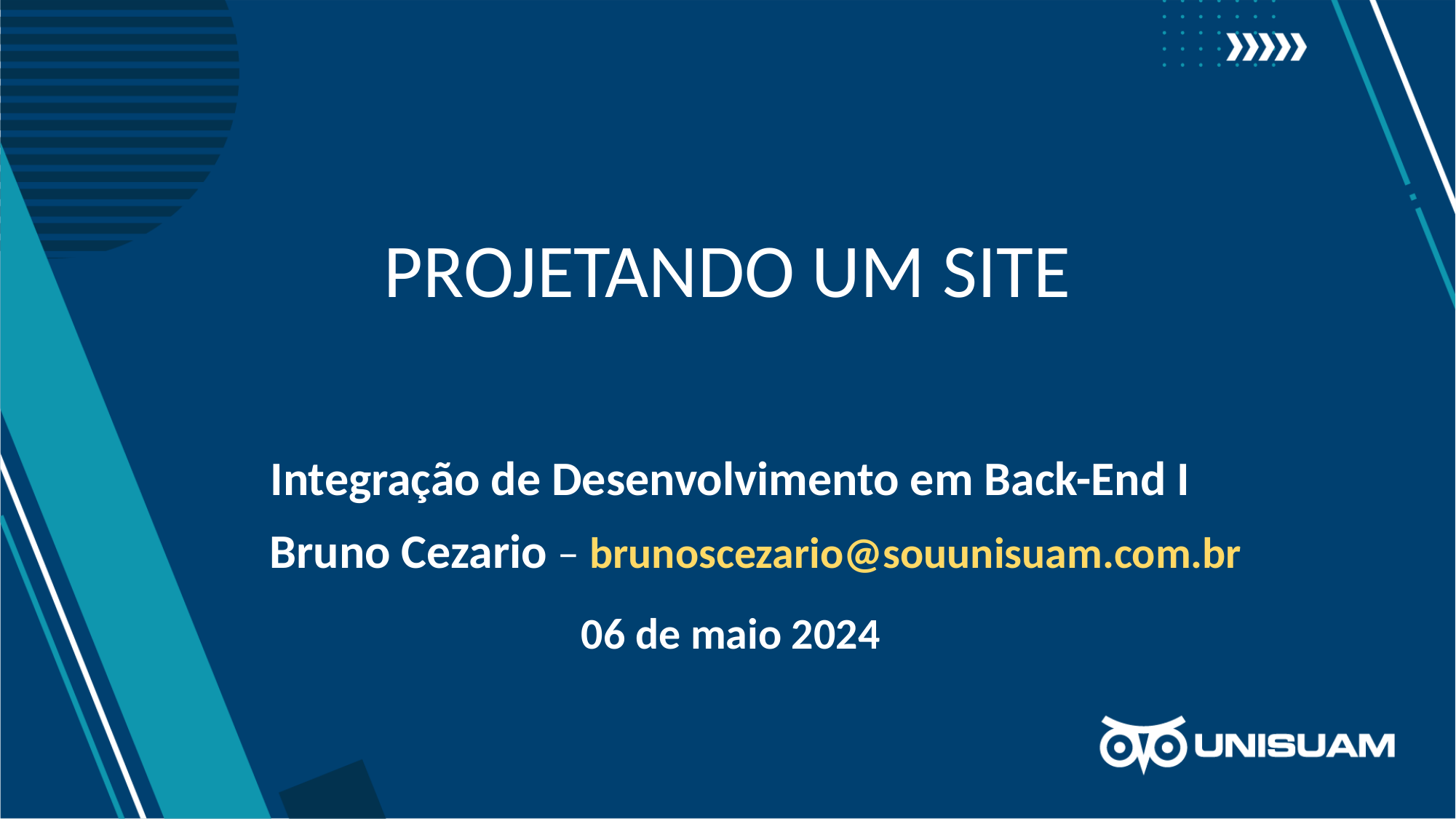

# Projetando Um site
Integração de Desenvolvimento em Back-End I
Bruno Cezario – brunoscezario@souunisuam.com.br
06 de maio 2024